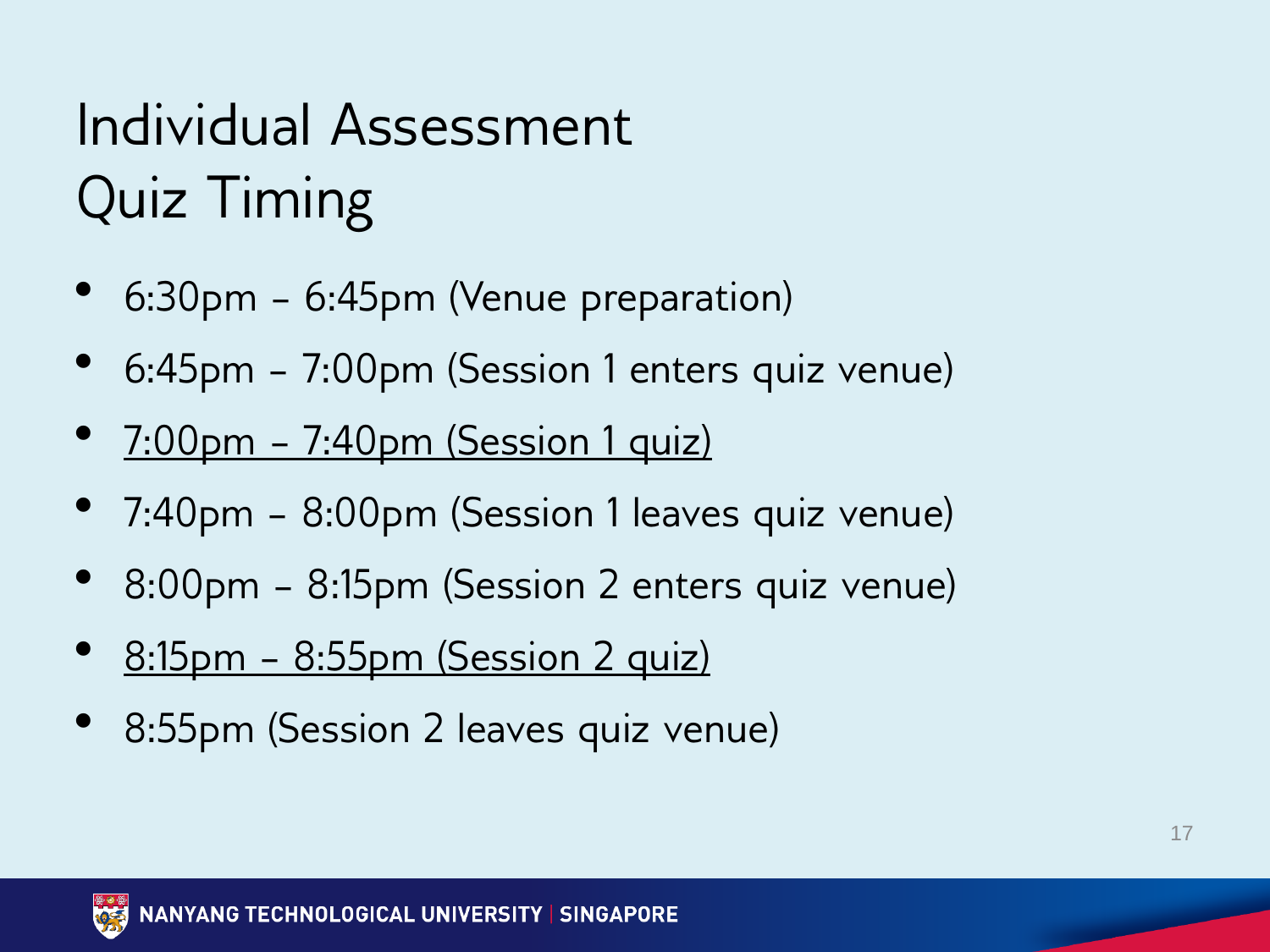

# Individual Assessment Quiz Timing
6:30pm – 6:45pm (Venue preparation)
6:45pm – 7:00pm (Session 1 enters quiz venue)
7:00pm – 7:40pm (Session 1 quiz)
7:40pm – 8:00pm (Session 1 leaves quiz venue)
8:00pm – 8:15pm (Session 2 enters quiz venue)
8:15pm – 8:55pm (Session 2 quiz)
8:55pm (Session 2 leaves quiz venue)
17